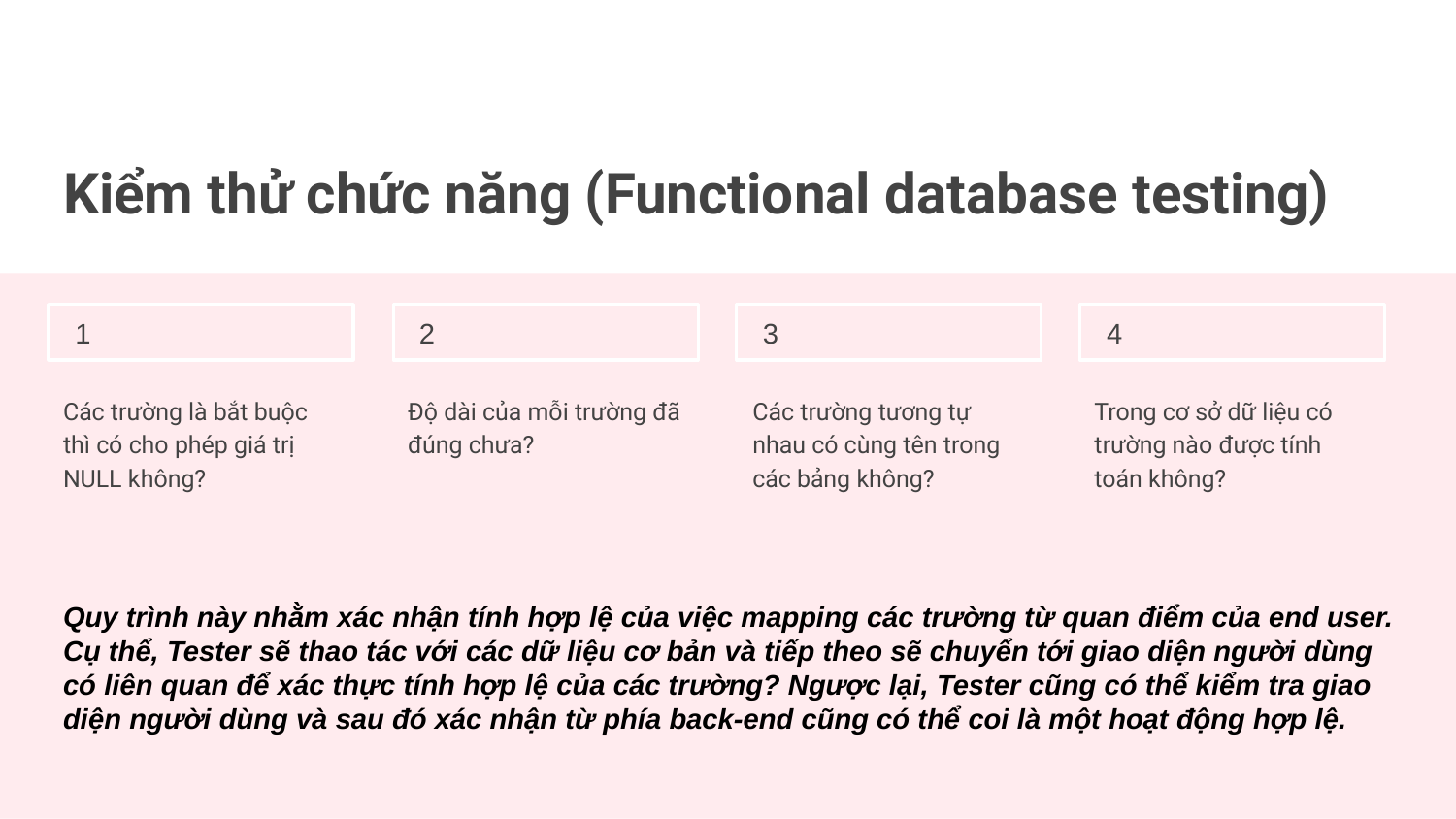

# Kiểm thử chức năng (Functional database testing)
Các trường là bắt buộc thì có cho phép giá trị NULL không?
Độ dài của mỗi trường đã đúng chưa?
Các trường tương tự nhau có cùng tên trong các bảng không?
Trong cơ sở dữ liệu có trường nào được tính toán không?
Quy trình này nhằm xác nhận tính hợp lệ của việc mapping các trường từ quan điểm của end user. Cụ thể, Tester sẽ thao tác với các dữ liệu cơ bản và tiếp theo sẽ chuyển tới giao diện người dùng có liên quan để xác thực tính hợp lệ của các trường? Ngược lại, Tester cũng có thể kiểm tra giao diện người dùng và sau đó xác nhận từ phía back-end cũng có thể coi là một hoạt động hợp lệ.